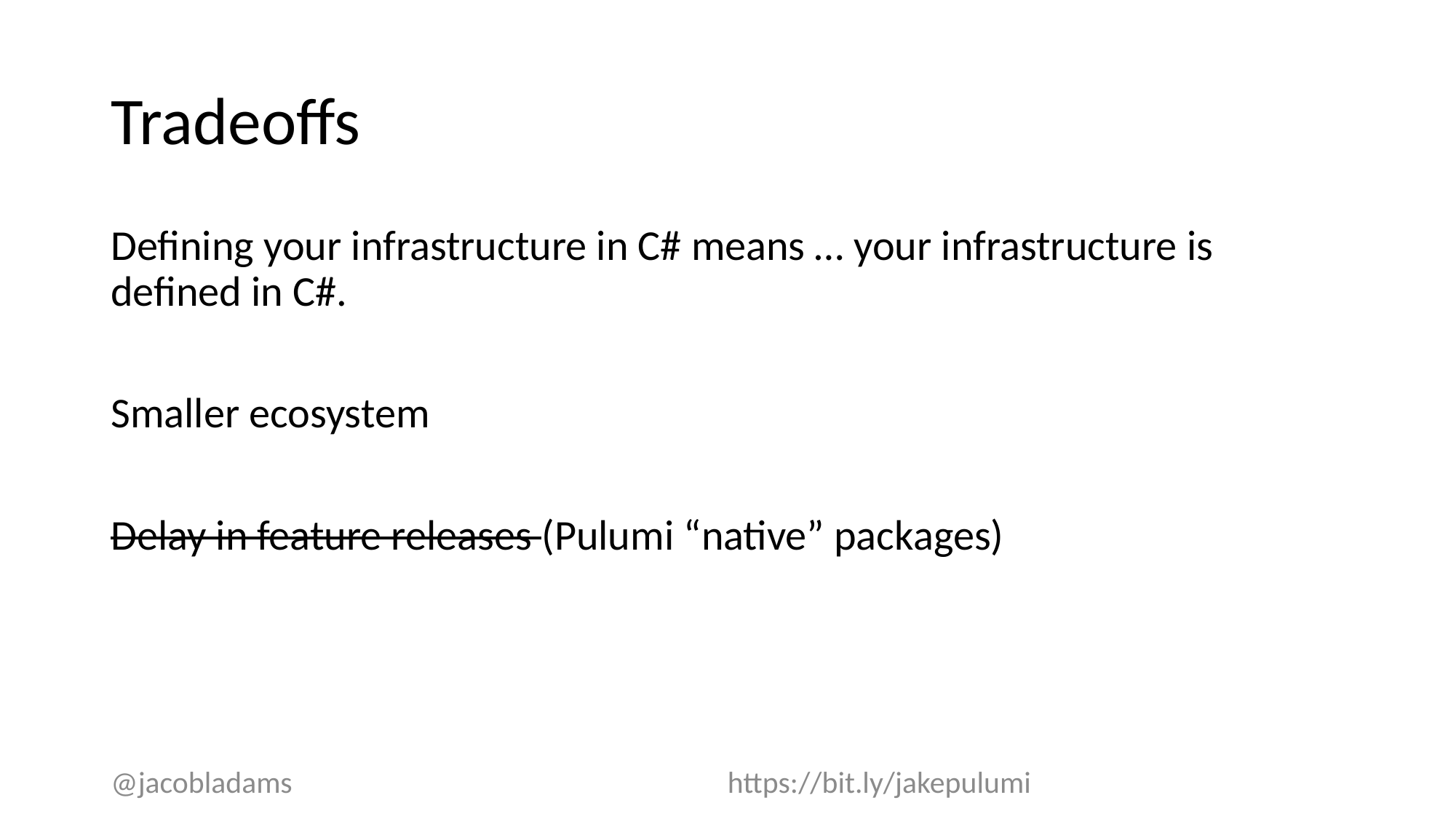

# Tradeoffs
Defining your infrastructure in C# means … your infrastructure is defined in C#.

Smaller ecosystem

Delay in feature releases (Pulumi “native” packages)

@jacobladams 			https://bit.ly/jakepulumi